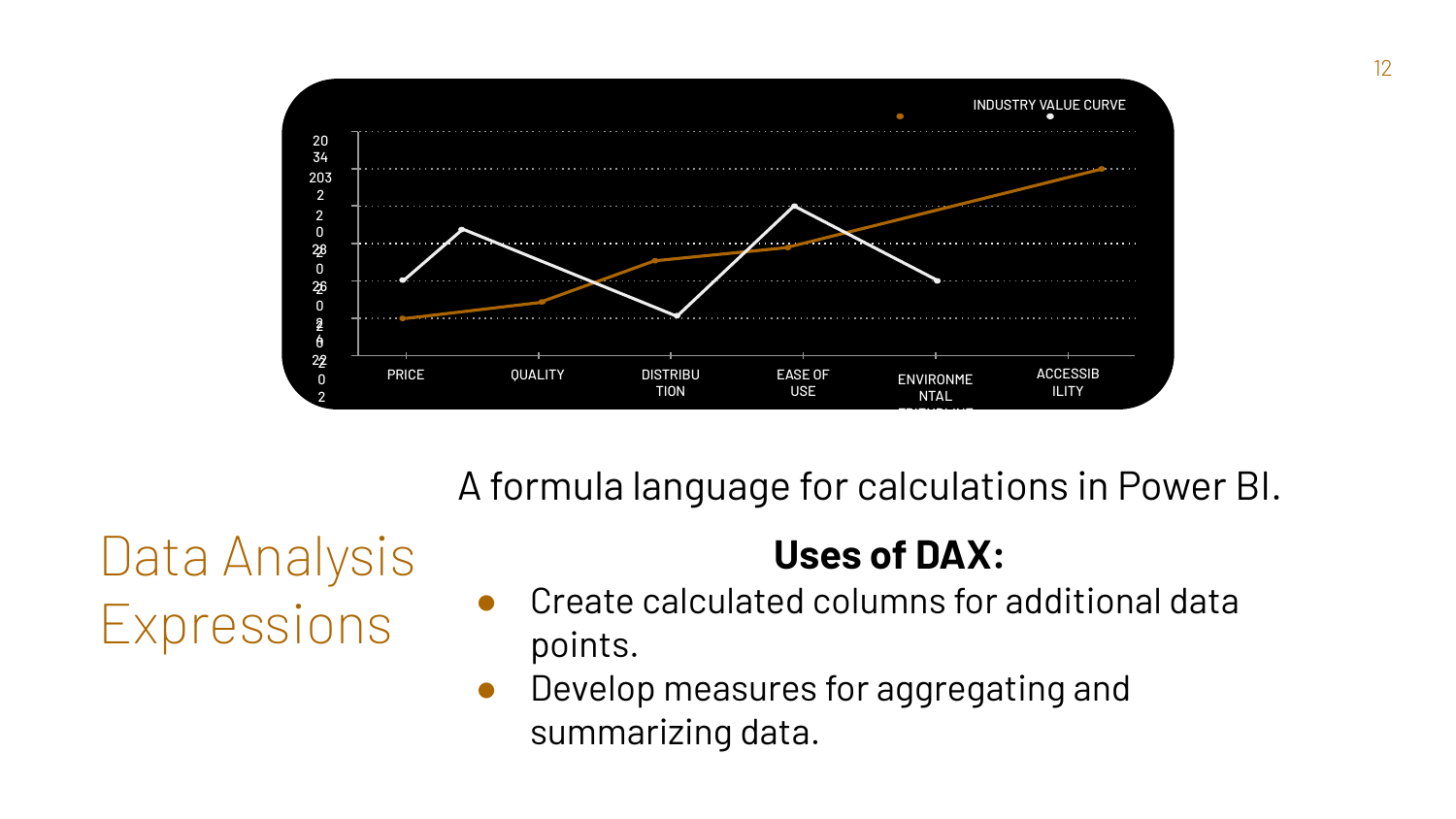

12

2034
2032

2028

2026

2024

2022

2020
ACCESSIBILITY
PRICE
QUALITY
DISTRIBUTION
EASE OF USE
ENVIRONMENTAL
FRIENDLINESS
INDUSTRY VALUE CURVE
STRATEGIC MOVE
A formula language for calculations in Power BI.
Uses of DAX:
Create calculated columns for additional data points.
Develop measures for aggregating and summarizing data.
Data Analysis Expressions